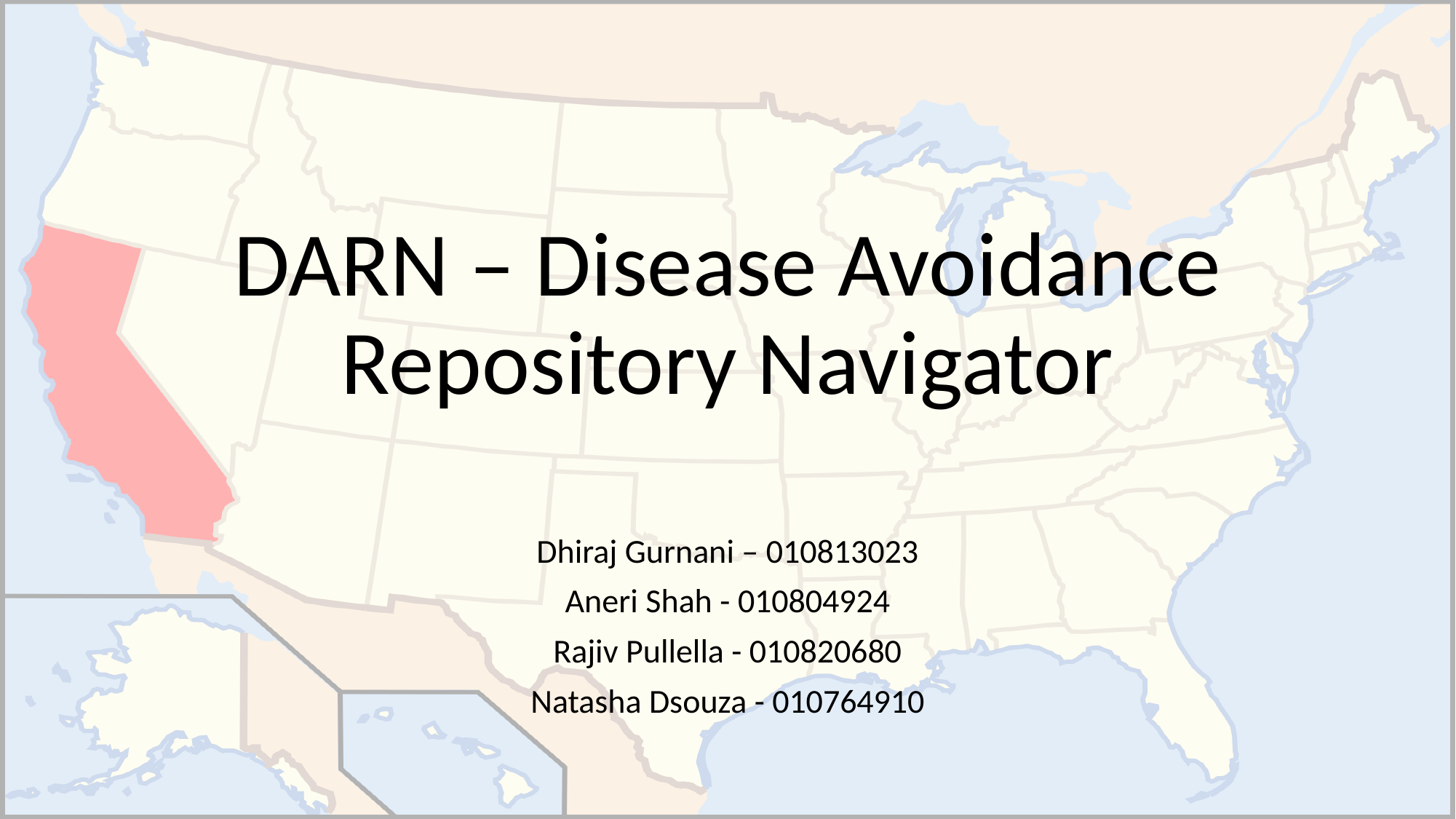

# DARN – Disease Avoidance Repository Navigator
Dhiraj Gurnani – 010813023
Aneri Shah - 010804924
Rajiv Pullella - 010820680
Natasha Dsouza - 010764910